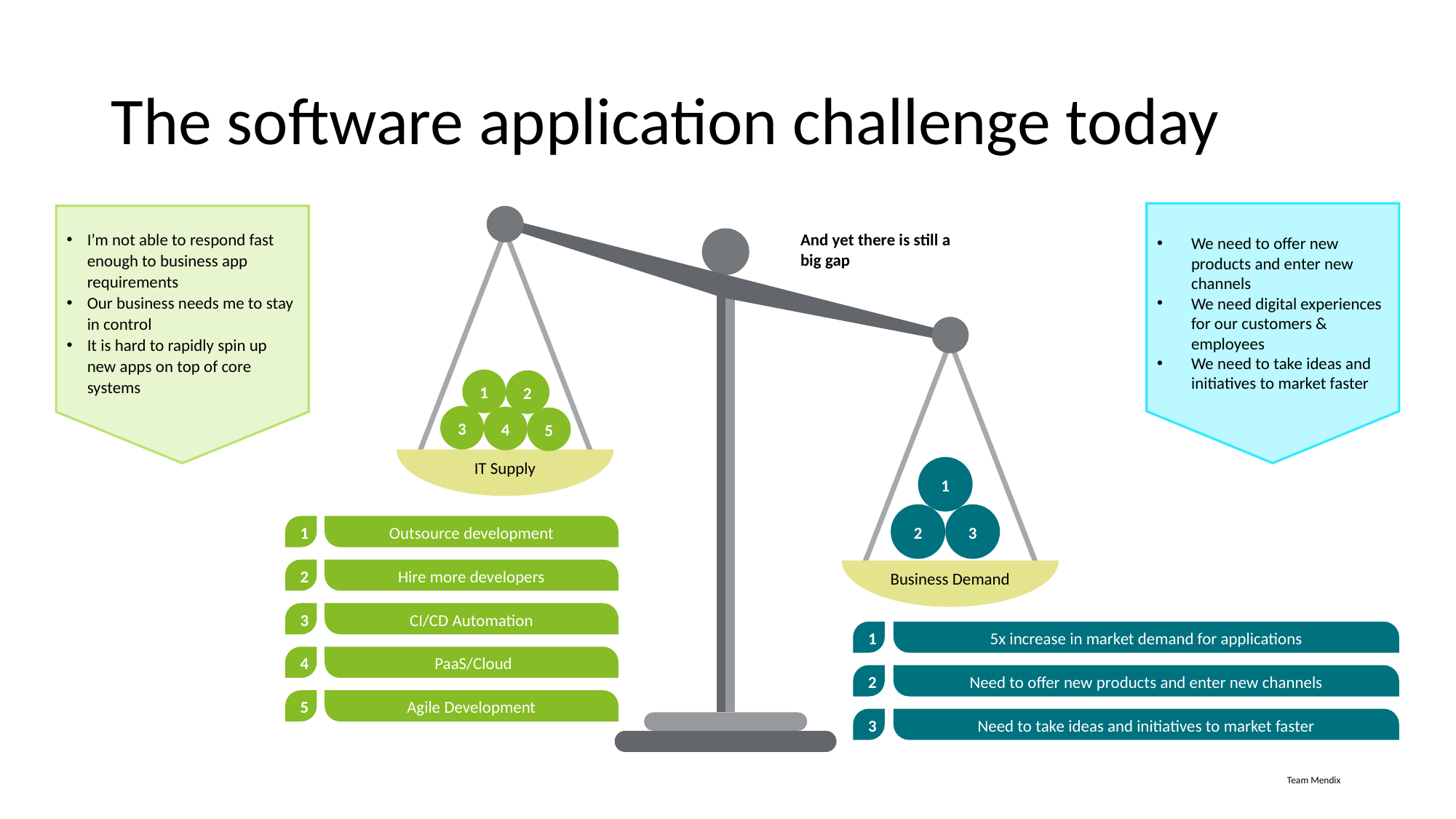

# The software application challenge today
And yet there is still a big gap
We need to offer new products and enter new channels
We need digital experiences for our customers & employees
We need to take ideas and initiatives to market faster
I’m not able to respond fast enough to business app requirements
Our business needs me to stay
in control
It is hard to rapidly spin up new apps on top of core systems

IT Supply
Business Demand

1
2
3
4
5
1
2
3
1
Outsource development
2
Hire more developers
3
CI/CD Automation
1
5x increase in market demand for applications
4
 PaaS/Cloud
2
Need to offer new products and enter new channels
5
Agile Development
3
Need to take ideas and initiatives to market faster